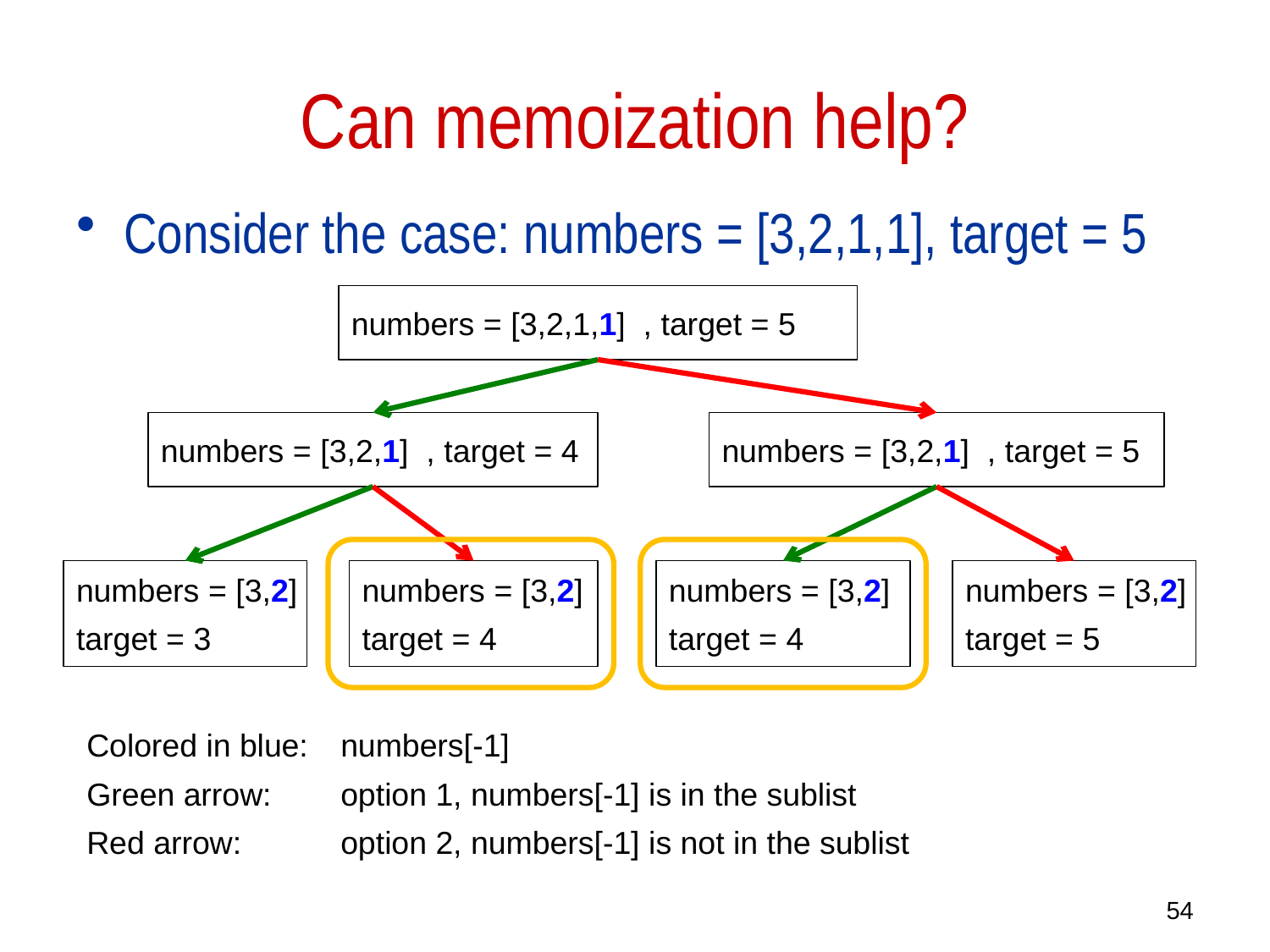

# Can memoization help?
Consider the case: numbers = [3,2,1,1], target = 5

numbers = [3,2,1,1]  , target = 5
numbers = [3,2,1]  , target = 4
numbers = [3,2,1]  , target = 5

numbers = [3,2]
target = 3
numbers = [3,2]
target = 4
numbers = [3,2]
target = 4
numbers = [3,2]
target = 5
Colored in blue: 	numbers[-1]
Green arrow: 	option 1, numbers[-1] is in the sublist
Red arrow: 	option 2, numbers[-1] is not in the sublist
54